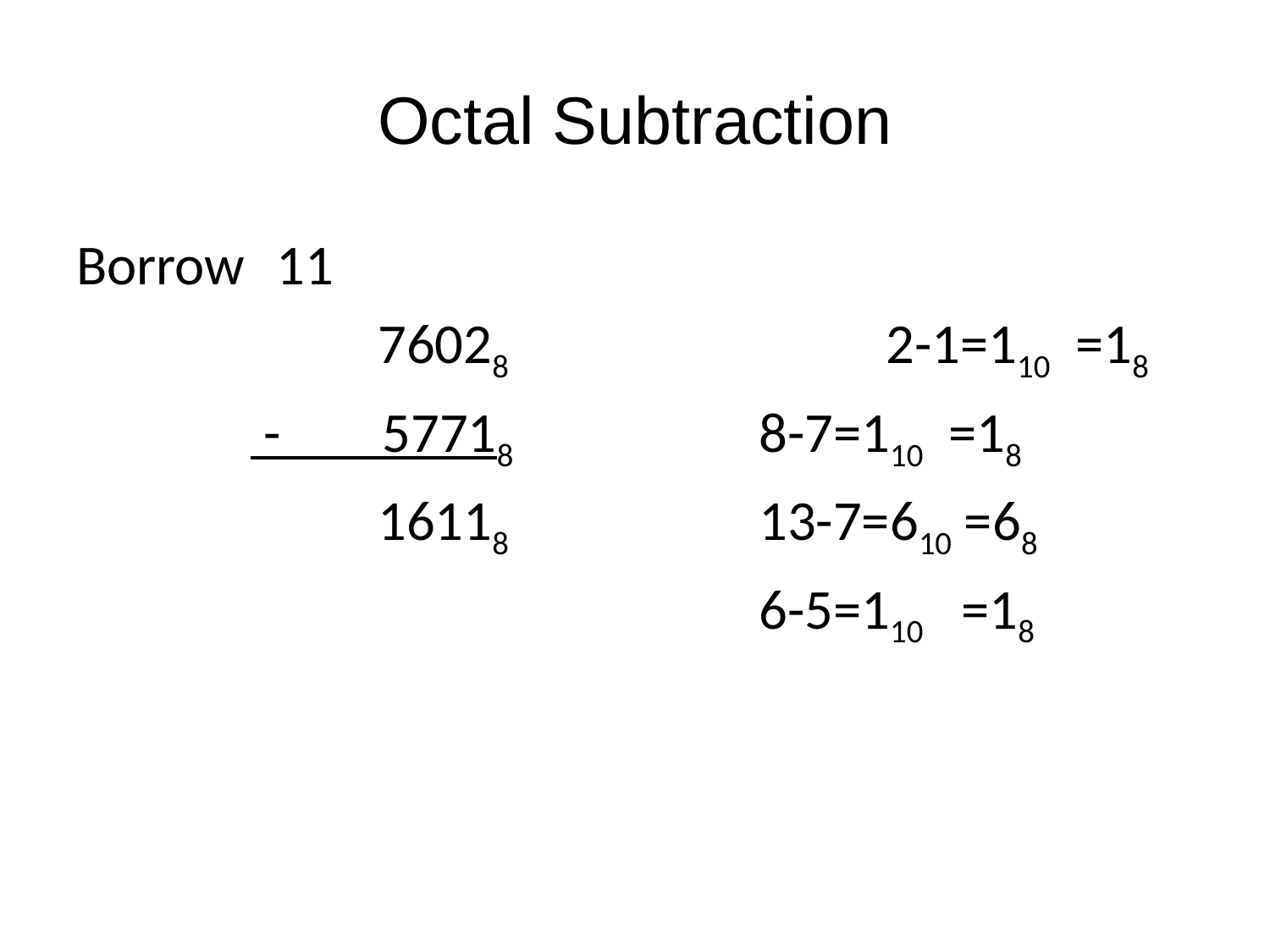

# Octal Subtraction
Borrow	  11
			76028			2-1=110  =18
		 -        57718		8-7=110  =18
        	          16118		13-7=610 =68
						6-5=110   =18